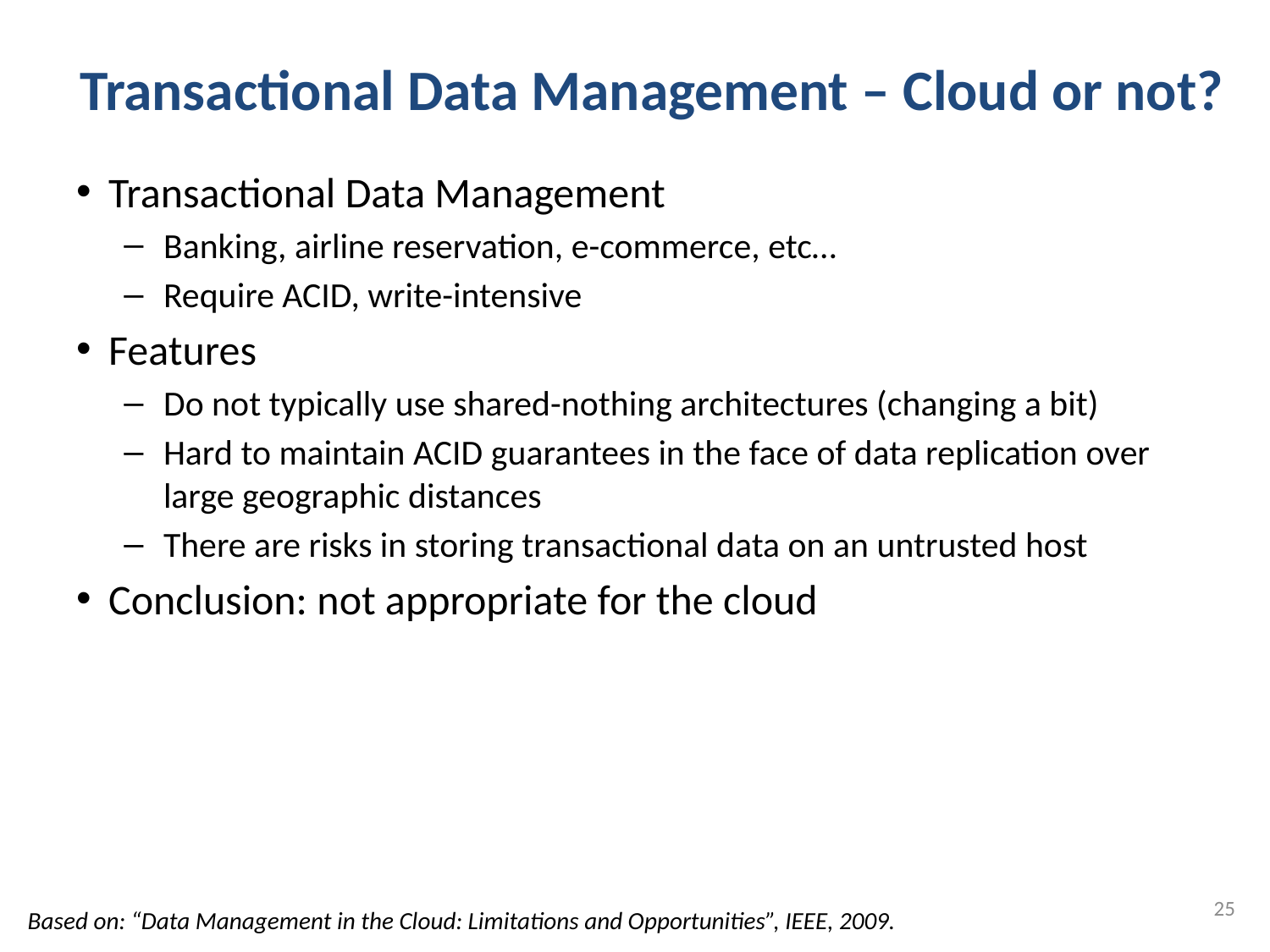

# Transactional Data Management – Cloud or not?
Transactional Data Management
Banking, airline reservation, e-commerce, etc…
Require ACID, write-intensive
Features
Do not typically use shared-nothing architectures (changing a bit)
Hard to maintain ACID guarantees in the face of data replication over large geographic distances
There are risks in storing transactional data on an untrusted host
Conclusion: not appropriate for the cloud
25
Based on: “Data Management in the Cloud: Limitations and Opportunities”, IEEE, 2009.